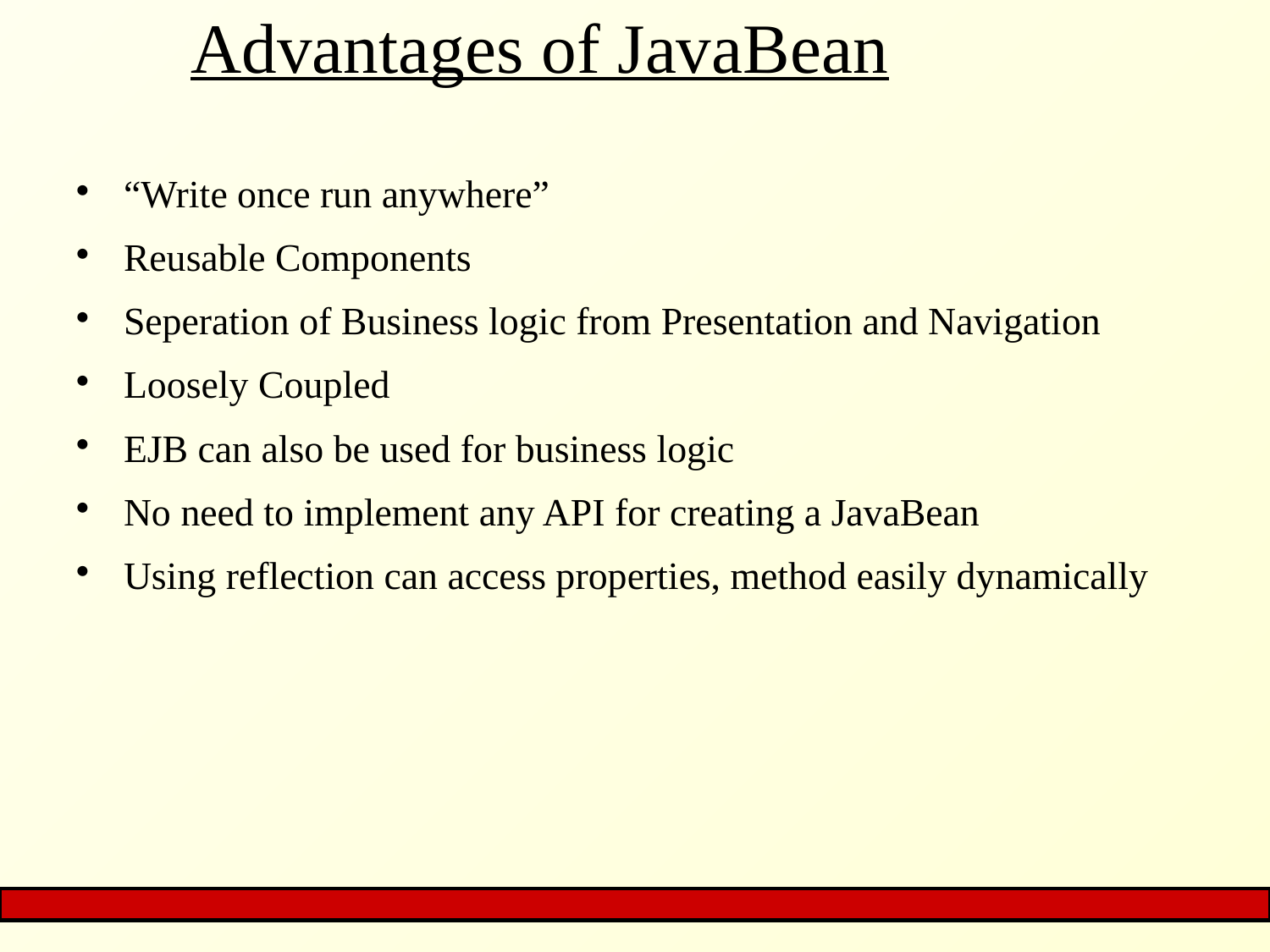

# Advantages of JavaBean
“Write once run anywhere”
Reusable Components
Seperation of Business logic from Presentation and Navigation
Loosely Coupled
EJB can also be used for business logic
No need to implement any API for creating a JavaBean
Using reflection can access properties, method easily dynamically